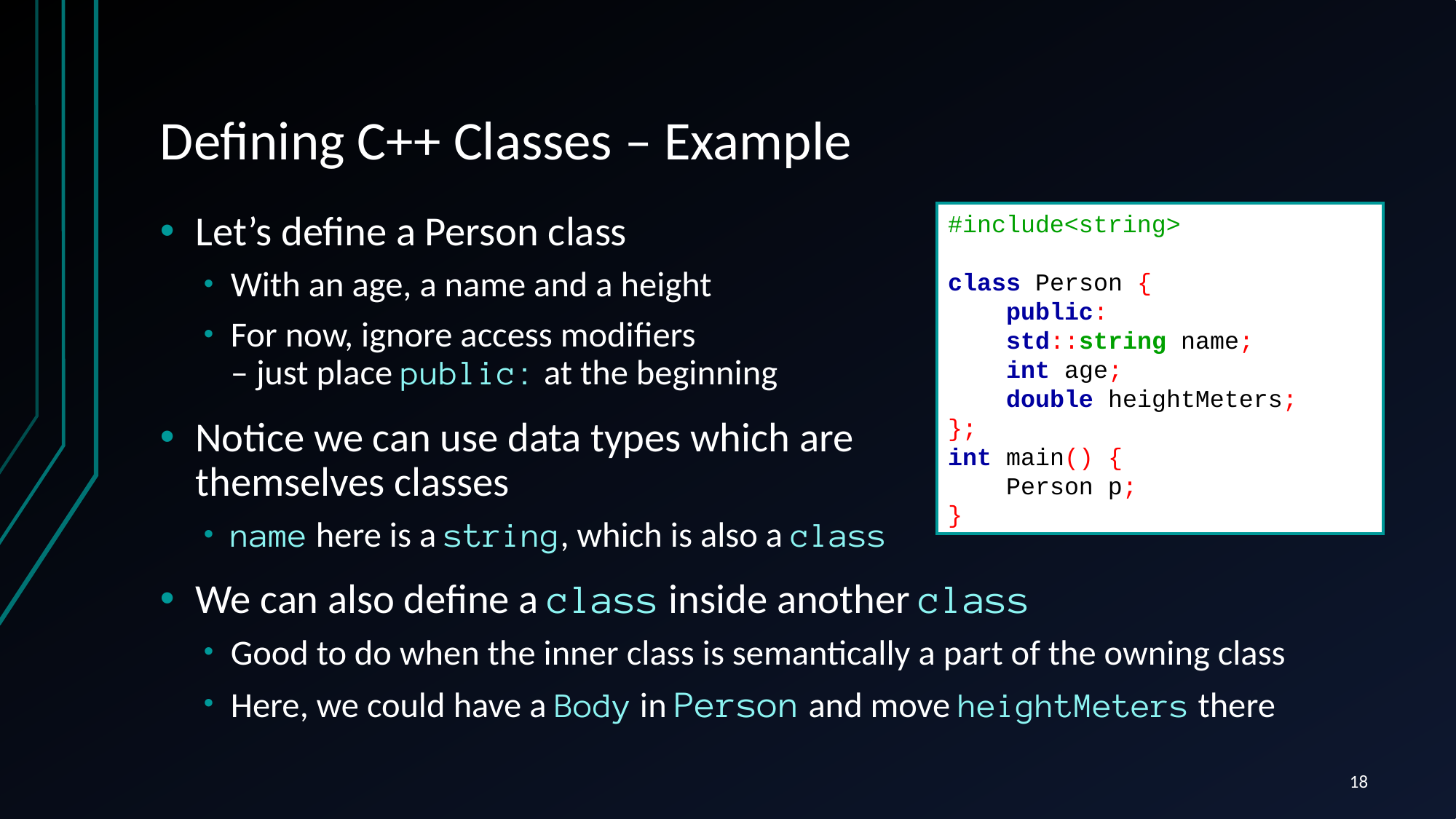

# Defining C++ Classes – Example
Let’s define a Person class
With an age, a name and a height
For now, ignore access modifiers
– just place public: at the beginning
Notice we can use data types which are
themselves classes
name here is a string, which is also a class
We can also define a class inside another class
Good to do when the inner class is semantically a part of the owning class
Here, we could have a Body in Person and move heightMeters there
#include<string>

class Person {
    public:
    std::string name;
    int age;
    double heightMeters;
};
int main() {
    Person p;
}
18